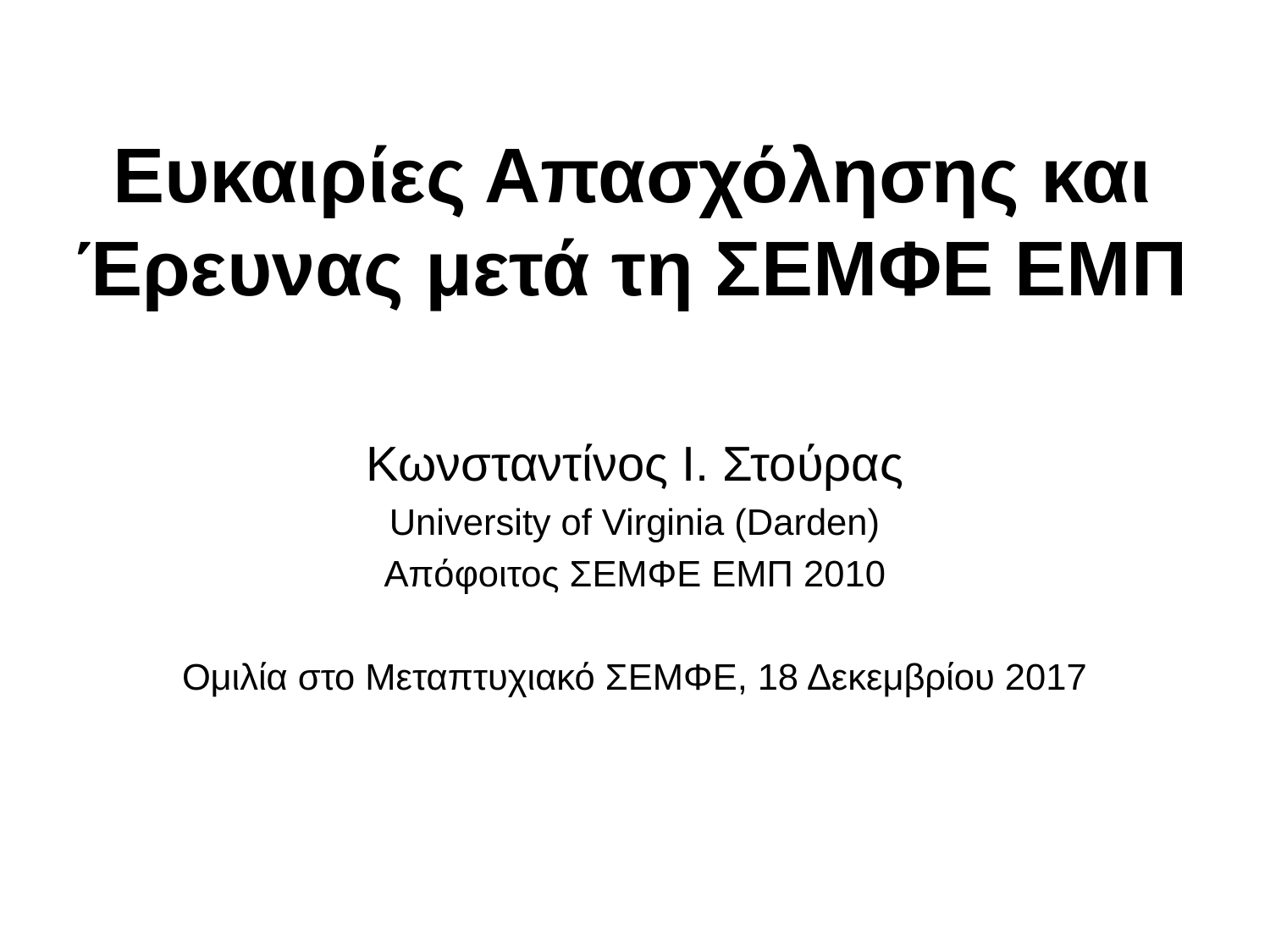

# Ευκαιρίες Απασχόλησης και Έρευνας μετά τη ΣΕΜΦΕ ΕΜΠ
Κωνσταντίνος Ι. Στούρας
University of Virginia (Darden)
Απόφοιτος ΣΕΜΦΕ ΕΜΠ 2010

Ομιλία στο Μεταπτυχιακό ΣΕΜΦΕ, 18 Δεκεμβρίου 2017